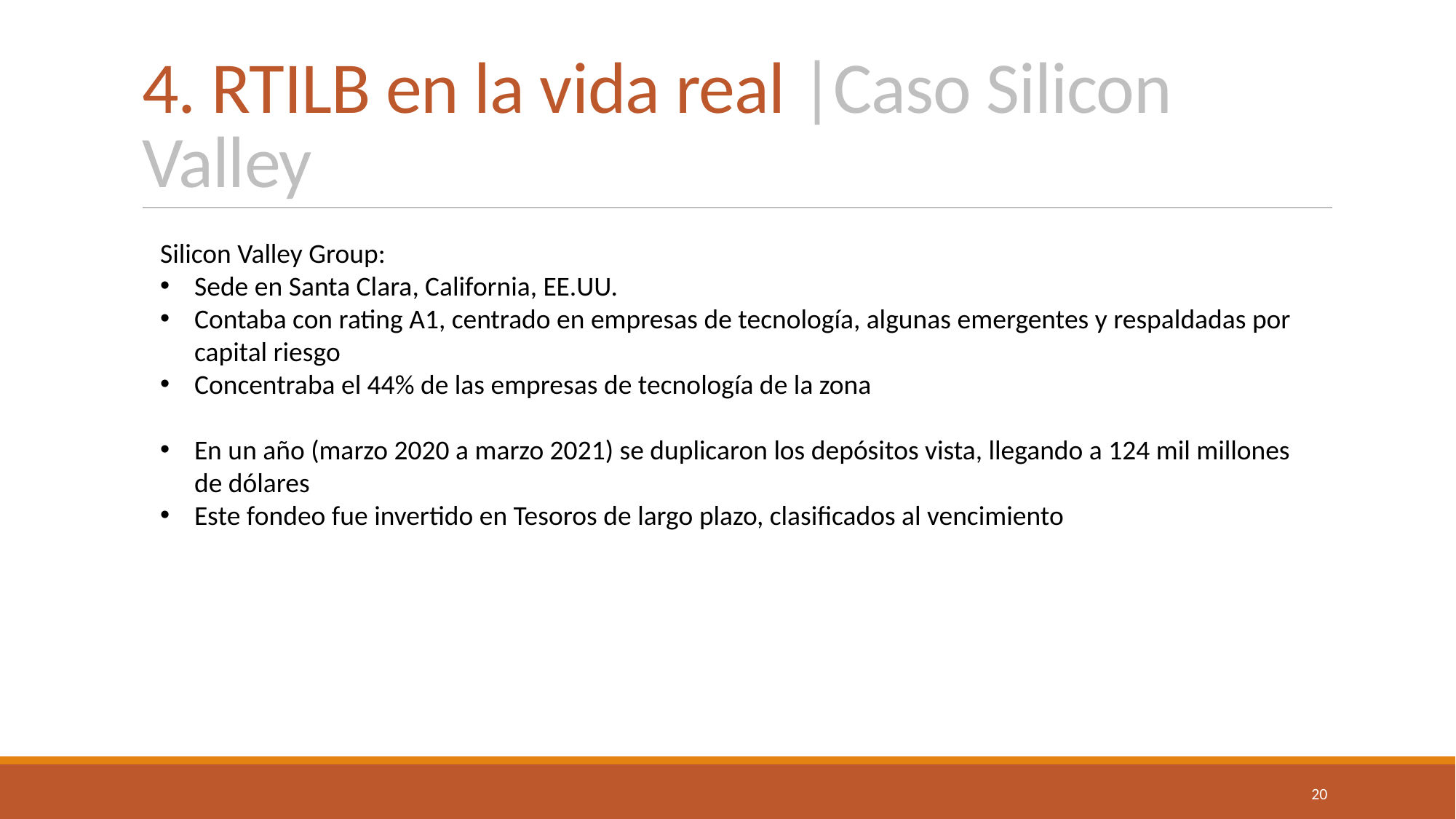

# 4. RTILB en la vida real |Caso Silicon Valley
Silicon Valley Group:
Sede en Santa Clara, California, EE.UU.
Contaba con rating A1, centrado en empresas de tecnología, algunas emergentes y respaldadas por capital riesgo
Concentraba el 44% de las empresas de tecnología de la zona

En un año (marzo 2020 a marzo 2021) se duplicaron los depósitos vista, llegando a 124 mil millones de dólares
Este fondeo fue invertido en Tesoros de largo plazo, clasificados al vencimiento

20